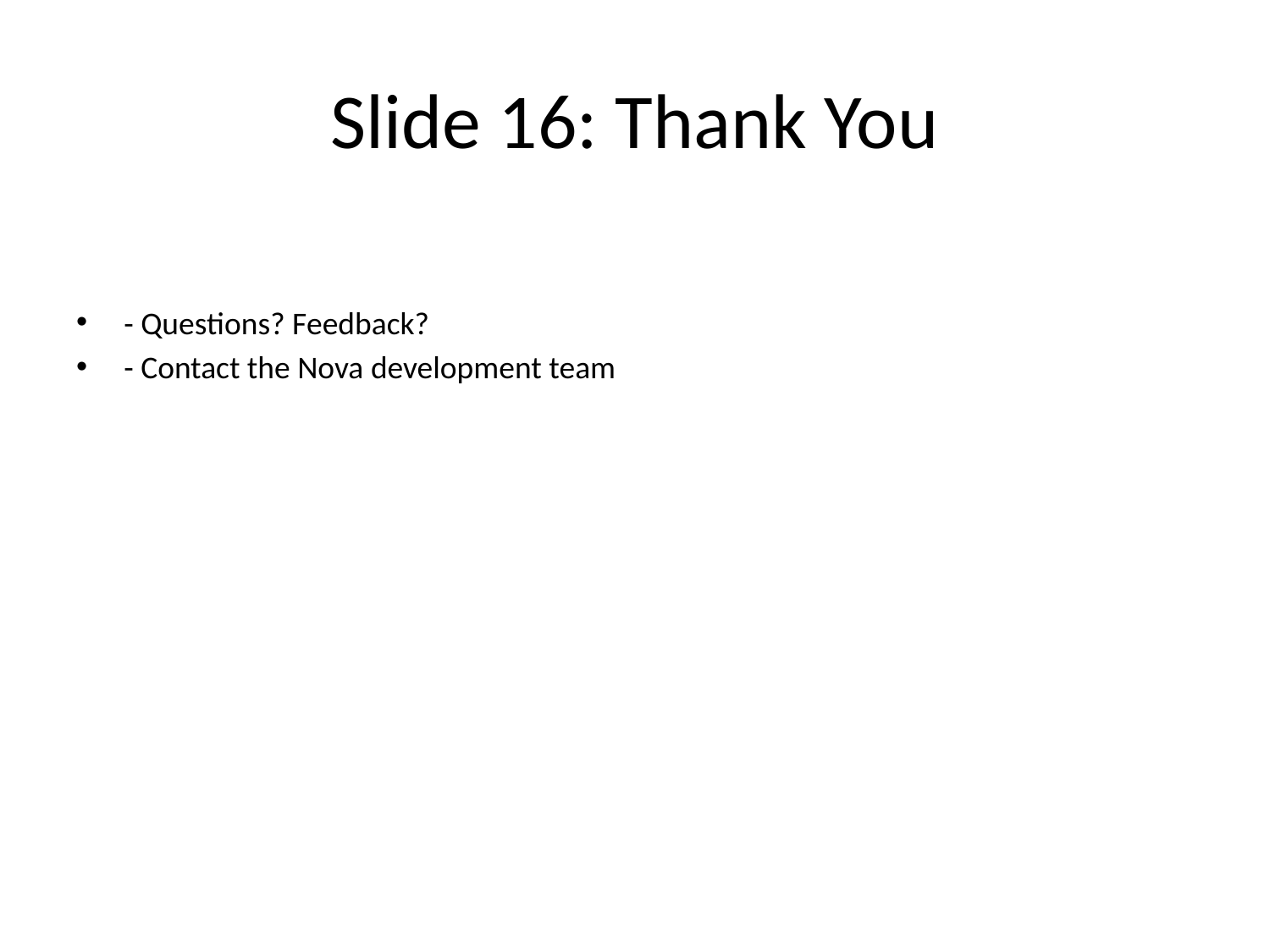

# Slide 16: Thank You

- Questions? Feedback?
- Contact the Nova development team